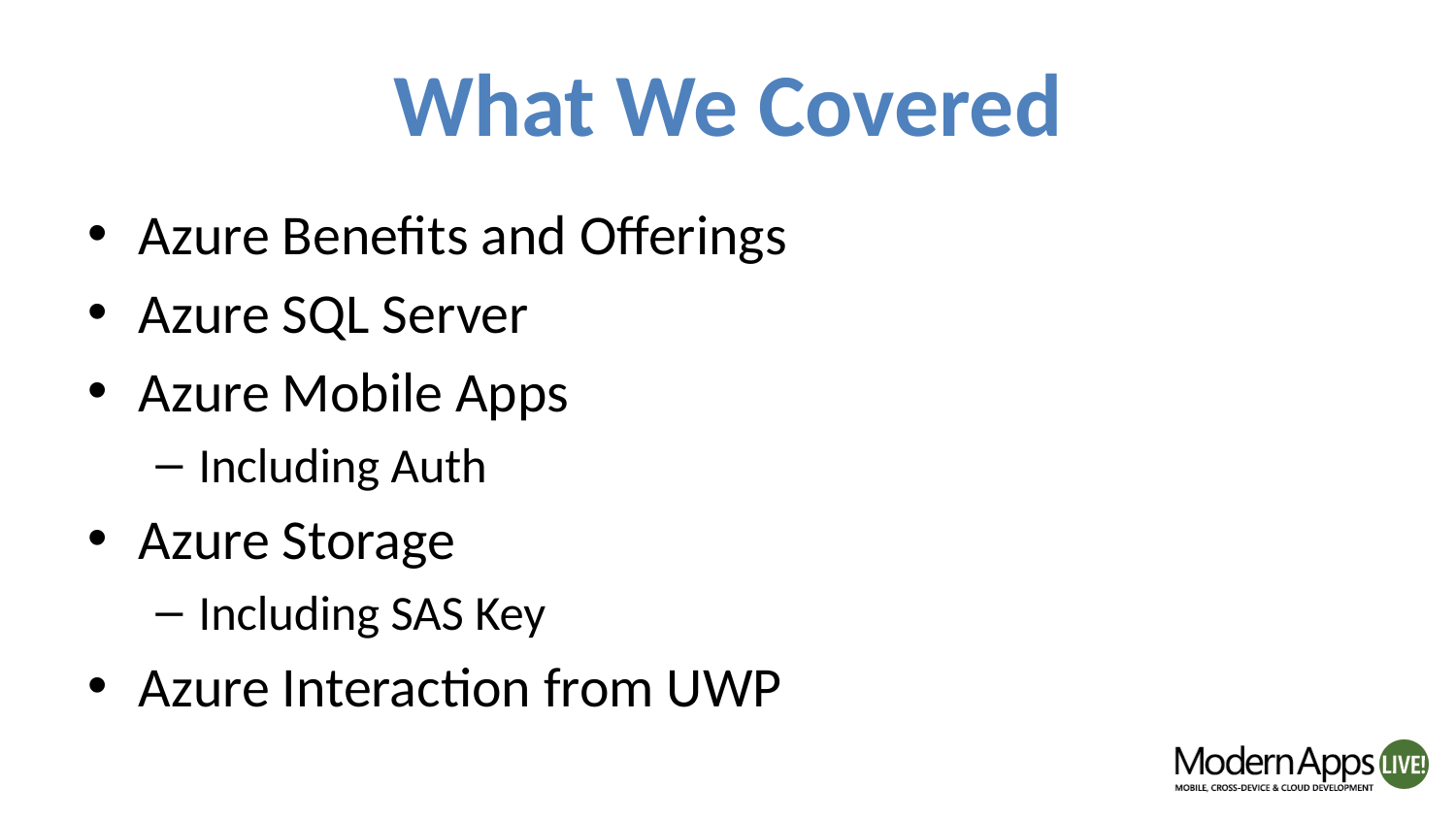

# What We Covered
Azure Benefits and Offerings
Azure SQL Server
Azure Mobile Apps
Including Auth
Azure Storage
Including SAS Key
Azure Interaction from UWP